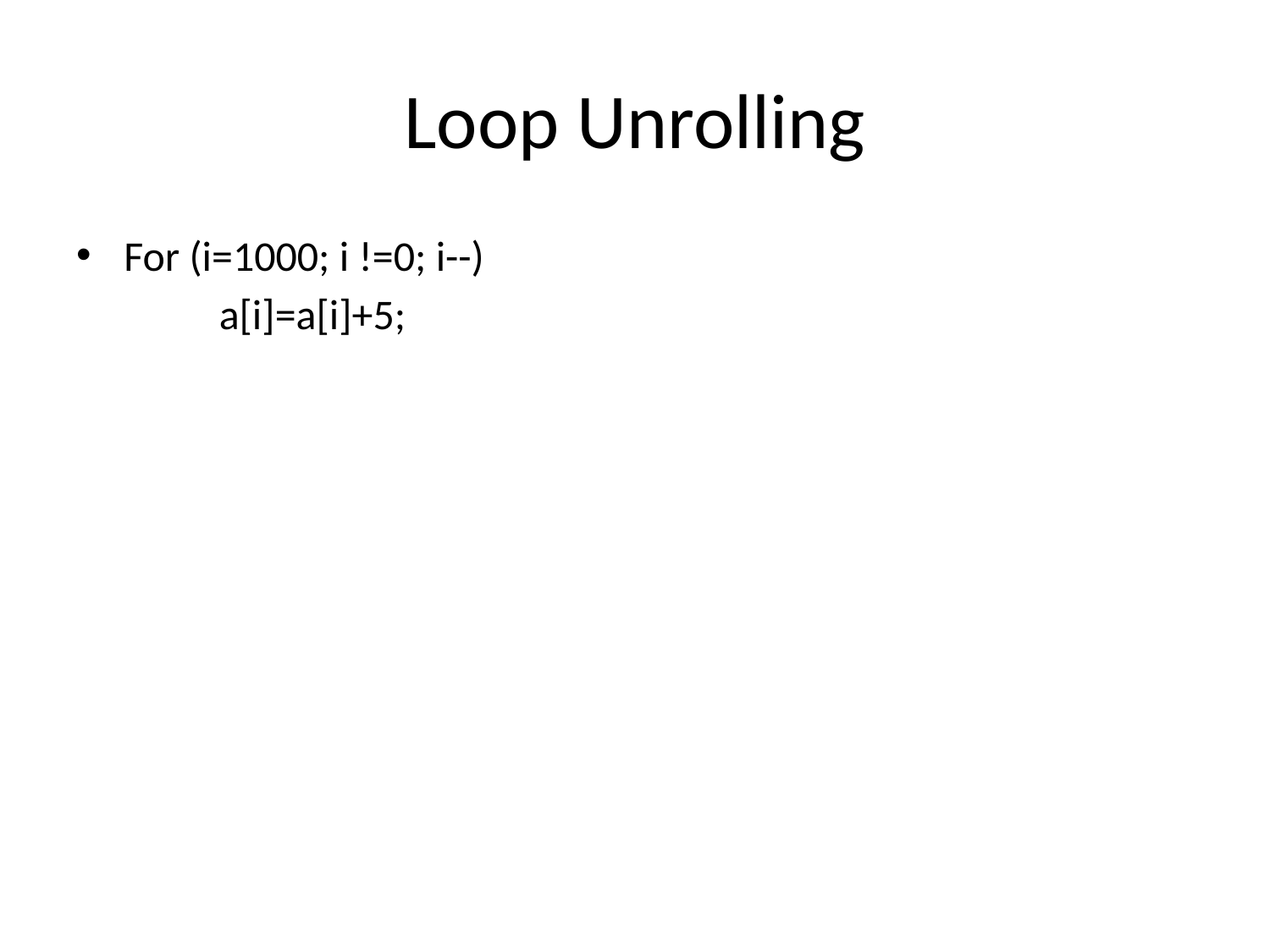

# Loop Unrolling
For (i=1000; i !=0; i--)
               a[i]=a[i]+5;